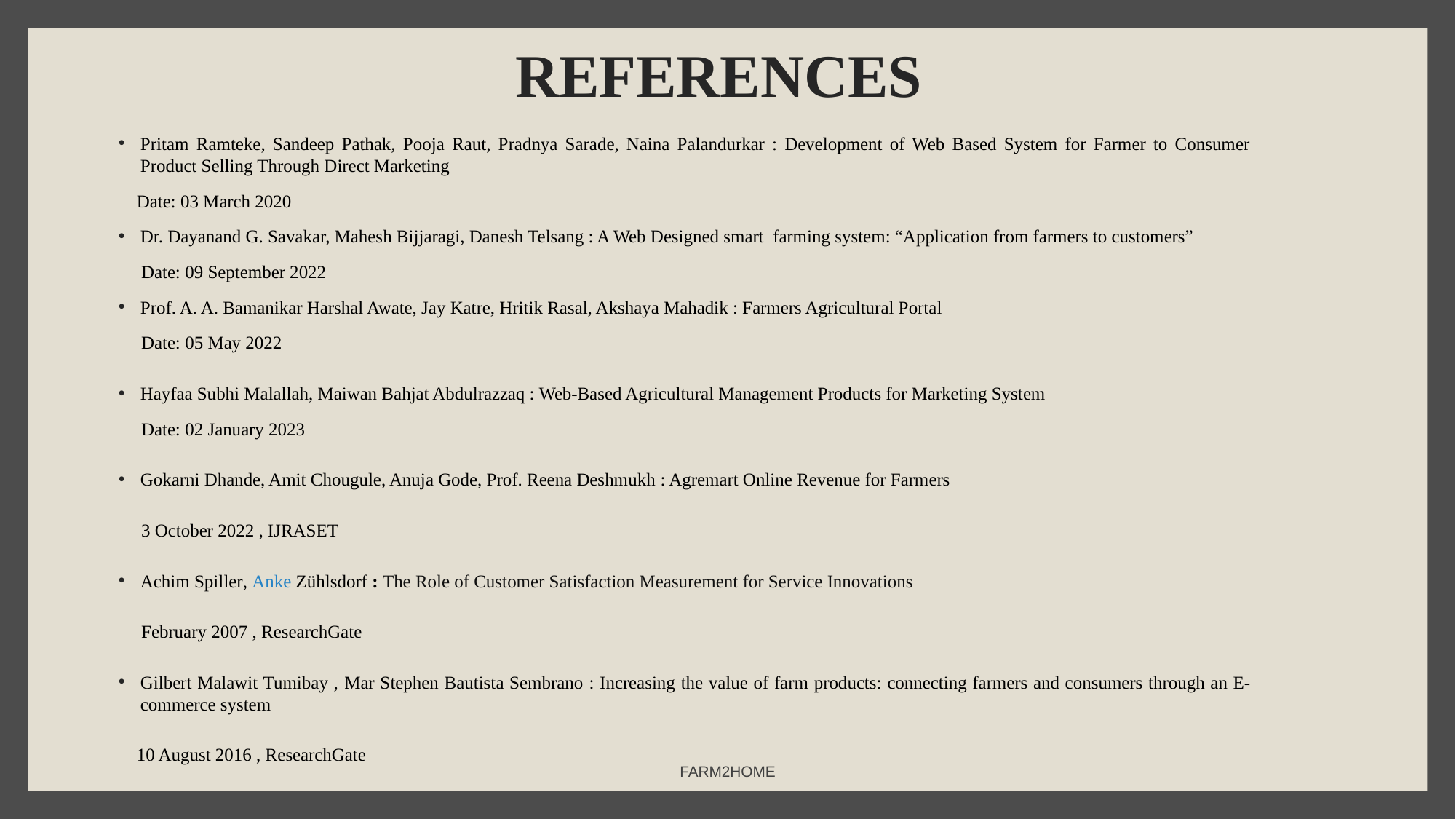

# REFERENCES
Pritam Ramteke, Sandeep Pathak, Pooja Raut, Pradnya Sarade, Naina Palandurkar : Development of Web Based System for Farmer to Consumer Product Selling Through Direct Marketing
    Date: 03 March 2020
Dr. Dayanand G. Savakar, Mahesh Bijjaragi, Danesh Telsang : A Web Designed smart  farming system: “Application from farmers to customers”
     Date: 09 September 2022
Prof. A. A. Bamanikar Harshal Awate, Jay Katre, Hritik Rasal, Akshaya Mahadik : Farmers Agricultural Portal
     Date: 05 May 2022
Hayfaa Subhi Malallah, Maiwan Bahjat Abdulrazzaq : Web-Based Agricultural Management Products for Marketing System
     Date: 02 January 2023
Gokarni Dhande, Amit Chougule, Anuja Gode, Prof. Reena Deshmukh : Agremart Online Revenue for Farmers
     3 October 2022 , IJRASET
Achim Spiller, Anke Zühlsdorf : The Role of Customer Satisfaction Measurement for Service Innovations
     February 2007 , ResearchGate
Gilbert Malawit Tumibay , Mar Stephen Bautista Sembrano : Increasing the value of farm products: connecting farmers and consumers through an E-commerce system
    10 August 2016 , ResearchGate

FARM2HOME
14